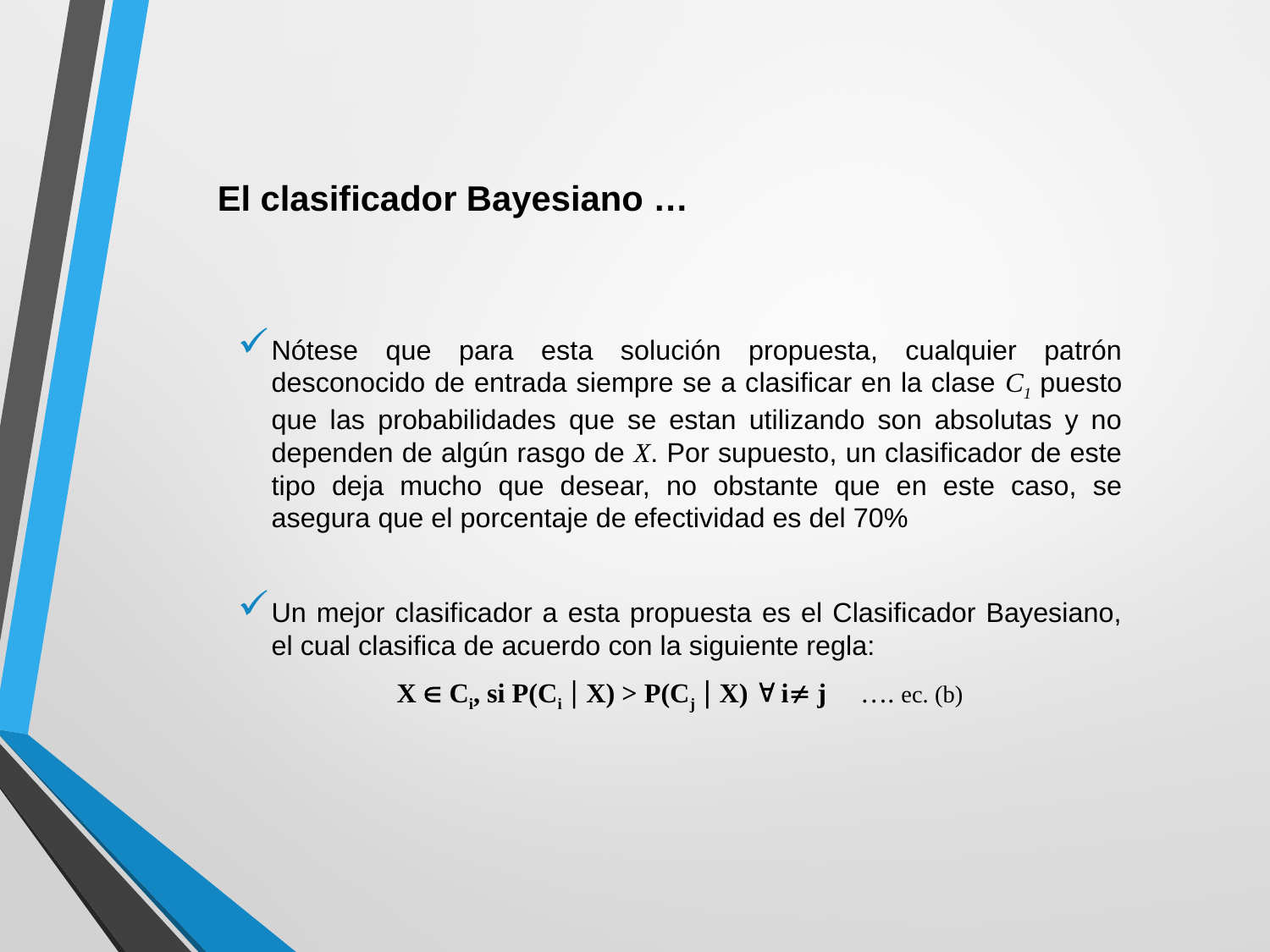

El clasificador Bayesiano …
Nótese que para esta solución propuesta, cualquier patrón desconocido de entrada siempre se a clasificar en la clase C1 puesto que las probabilidades que se estan utilizando son absolutas y no dependen de algún rasgo de X. Por supuesto, un clasificador de este tipo deja mucho que desear, no obstante que en este caso, se asegura que el porcentaje de efectividad es del 70%

Un mejor clasificador a esta propuesta es el Clasificador Bayesiano, el cual clasifica de acuerdo con la siguiente regla:
X ∈ Ci, si P(Ci | X) > P(Cj | X) ∀ i≠ j     …. ec. (b)